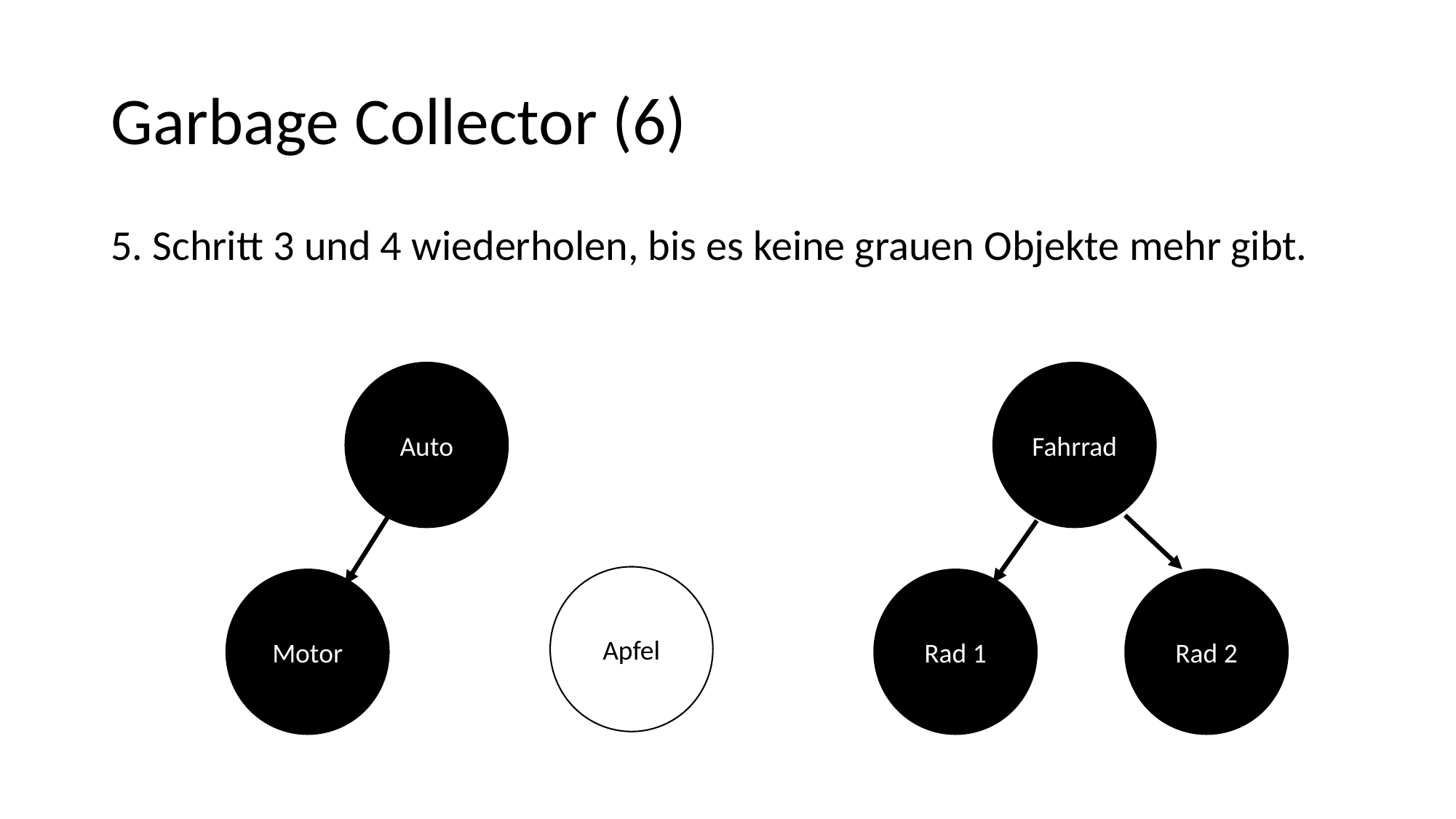

# Garbage Collector (6)
5. Schritt 3 und 4 wiederholen, bis es keine grauen Objekte mehr gibt.
Auto
Fahrrad
Apfel
Motor
Rad 1
Rad 2